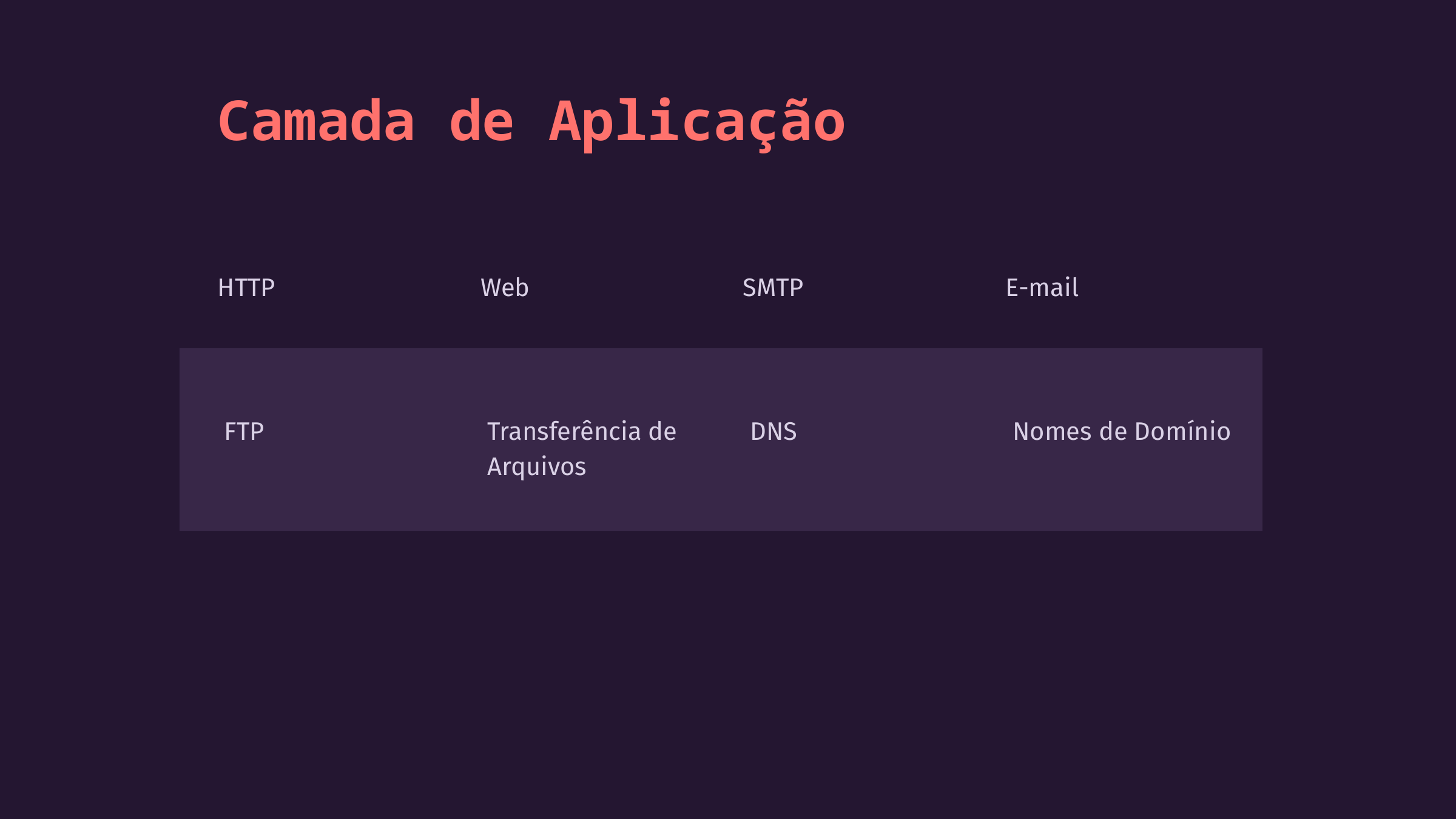

Camada de Aplicação
HTTP
Web
SMTP
E-mail

FTP
Transferência de Arquivos
DNS
Nomes de Domínio